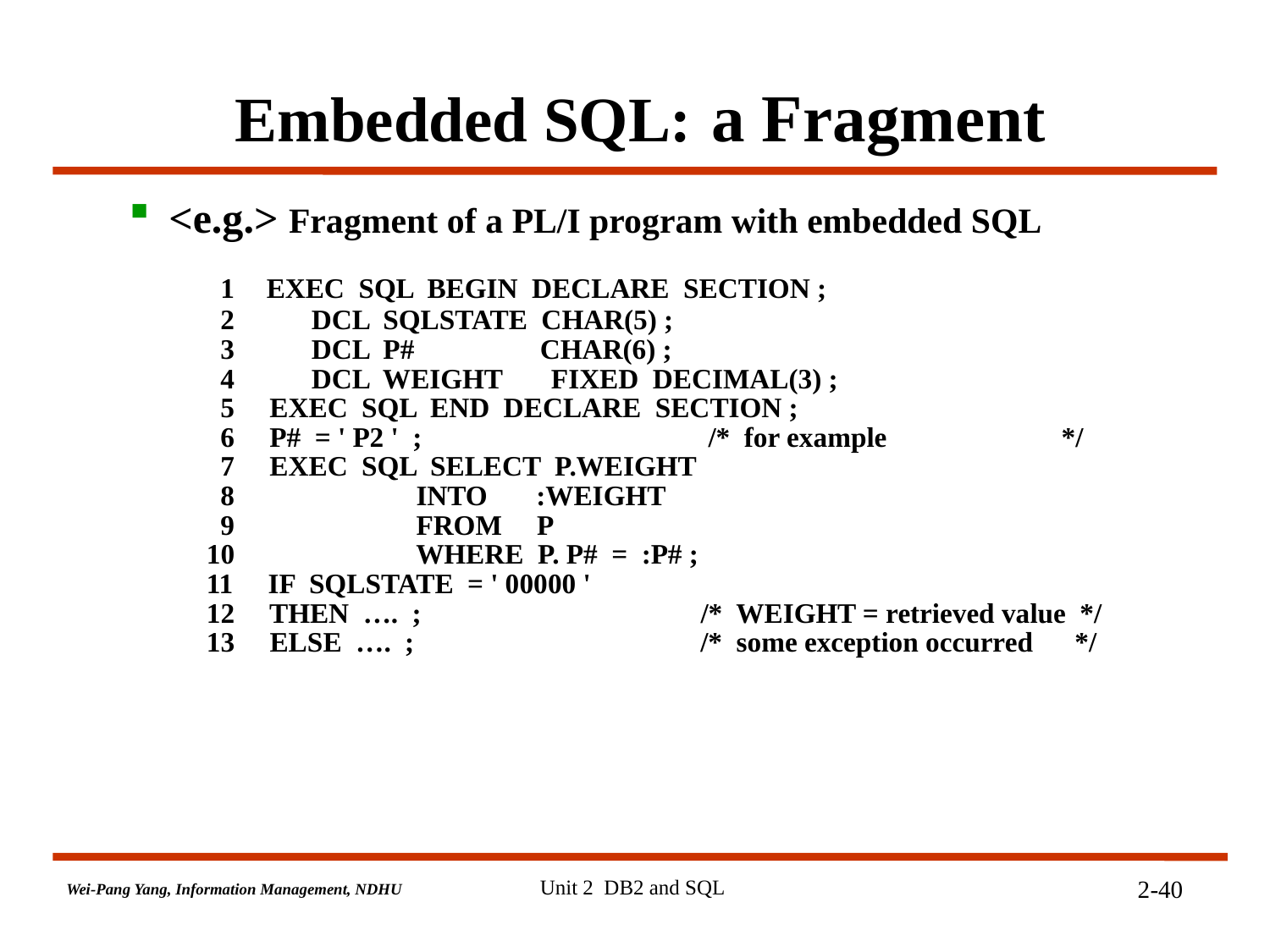

# Embedded SQL: a Fragment
<e.g.> Fragment of a PL/I program with embedded SQL
    1   EXEC  SQL  BEGIN  DECLARE  SECTION ;
    2           DCL  SQLSTATE  CHAR(5) ;
    3           DCL  P#                  CHAR(6) ;
    4           DCL  WEIGHT       FIXED  DECIMAL(3) ;
    5     EXEC  SQL  END  DECLARE  SECTION ;
    6     P#  = ' P2 '  ;                                         /*  for example                         */
    7     EXEC  SQL  SELECT  P.WEIGHT
    8                          INTO       :WEIGHT
    9                          FROM     P
  10                          WHERE  P. P#  =  :P# ;
  11     IF  SQLSTATE  = ' 00000 '
  12     THEN  ….  ;                                        /*  WEIGHT = retrieved value  */
  13     ELSE  ….  ;                                         /*  some exception occurred      */

Unit 2  DB2 and SQL